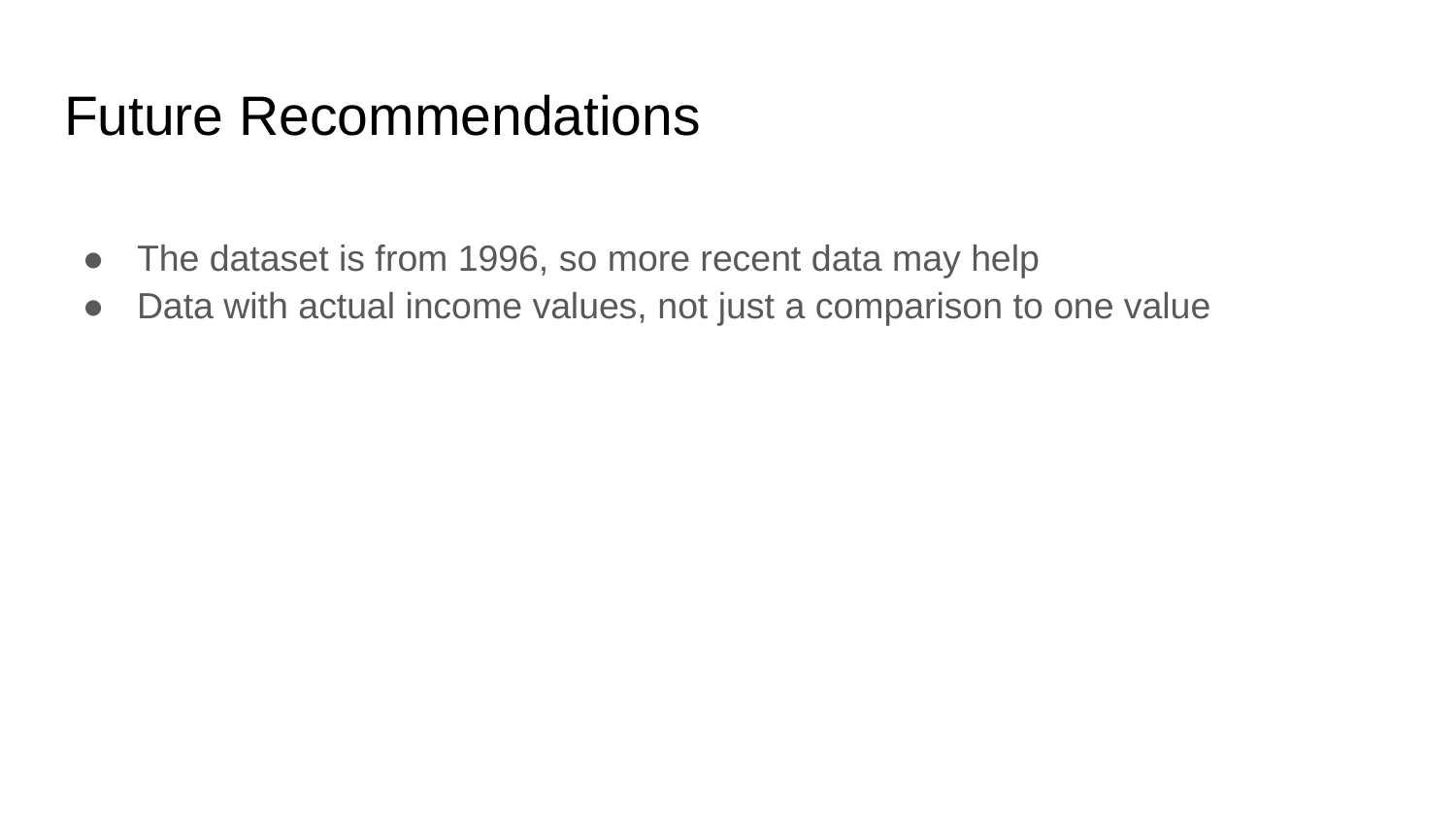

# Future Recommendations
The dataset is from 1996, so more recent data may help
Data with actual income values, not just a comparison to one value